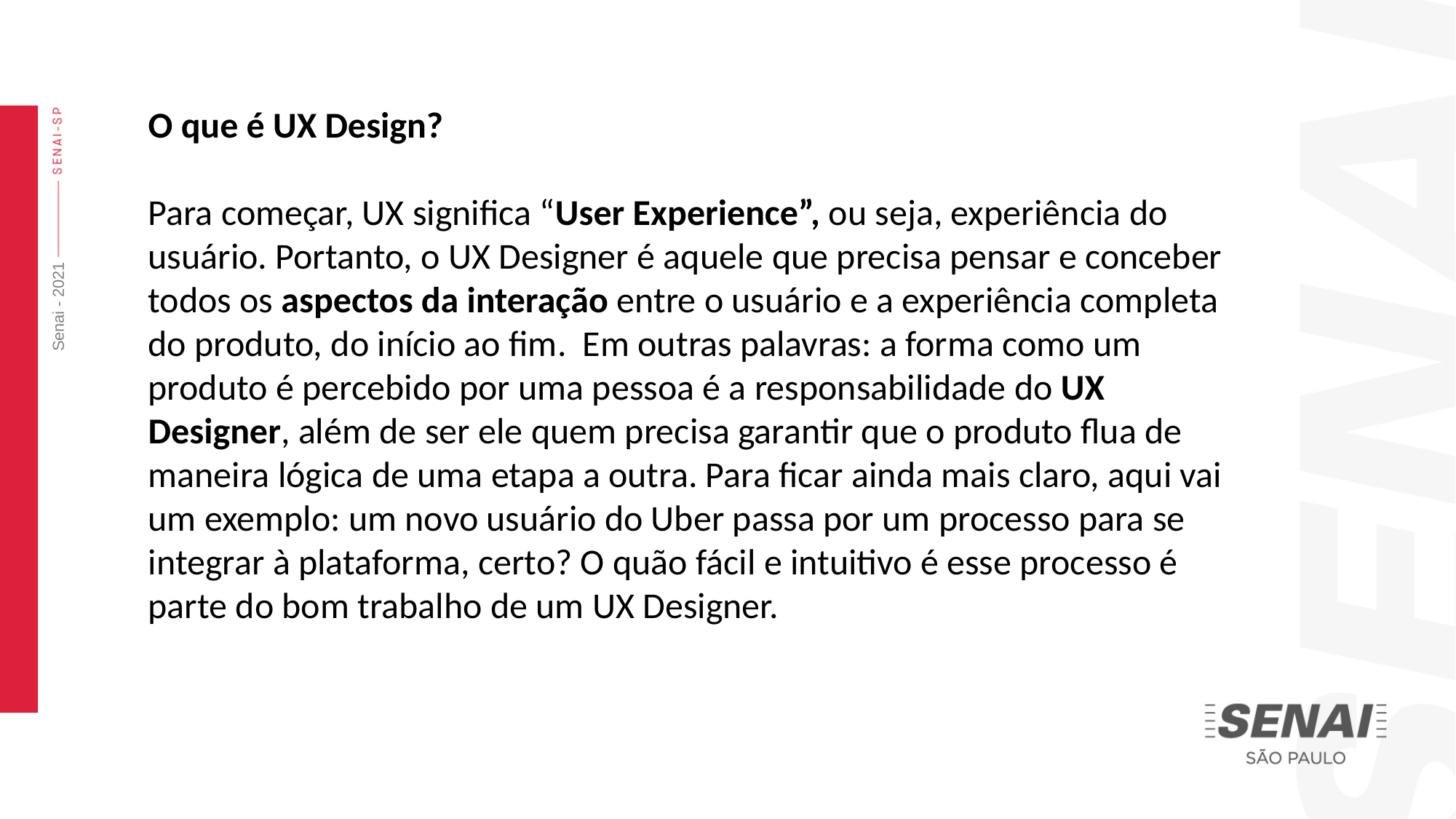

O que é UX Design?

Para começar, UX significa “User Experience”, ou seja, experiência do usuário. Portanto, o UX Designer é aquele que precisa pensar e conceber todos os aspectos da interação entre o usuário e a experiência completa do produto, do início ao fim.  Em outras palavras: a forma como um produto é percebido por uma pessoa é a responsabilidade do UX Designer, além de ser ele quem precisa garantir que o produto flua de maneira lógica de uma etapa a outra. Para ficar ainda mais claro, aqui vai um exemplo: um novo usuário do Uber passa por um processo para se integrar à plataforma, certo? O quão fácil e intuitivo é esse processo é parte do bom trabalho de um UX Designer.

Senai - 2021